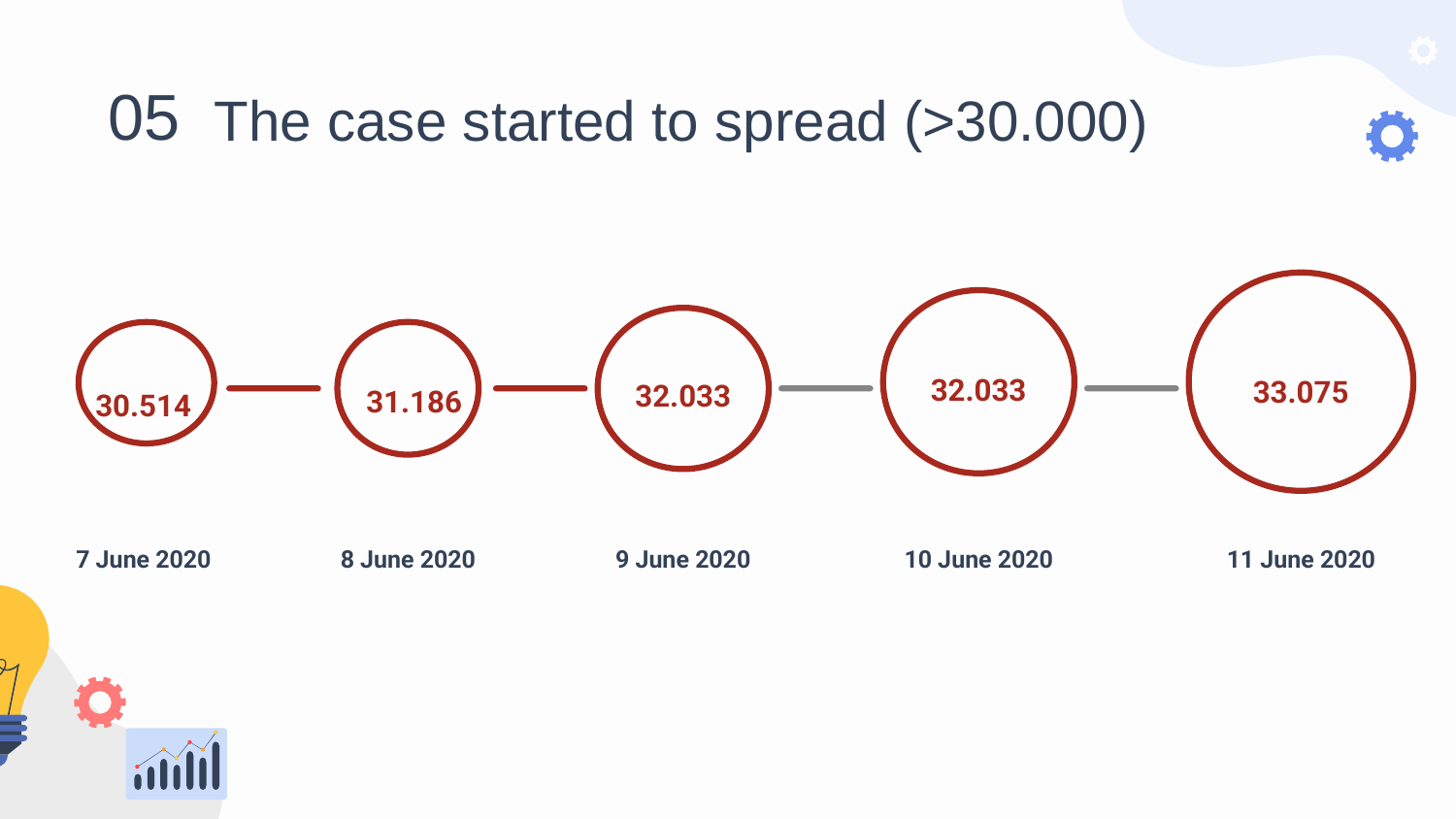

05
The case started to spread (>30.000)

33.075

32.033

32.033

31.186

30.514

7 June 2020
8 June 2020
9 June 2020
10 June 2020
11 June 2020